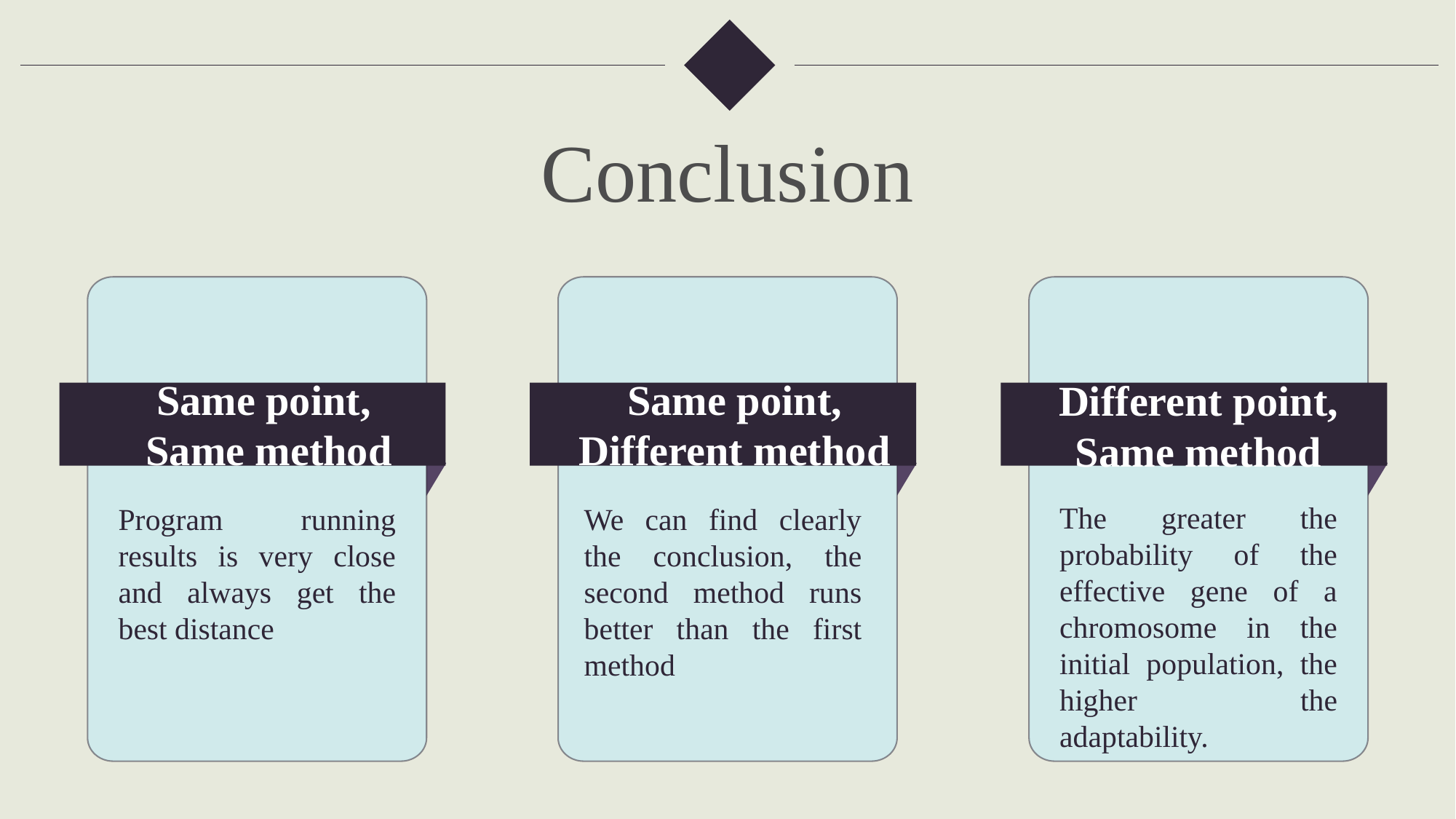

Conclusion

Same point,
Same method
Same point, Different method
Different point, Same method

The greater the probability of the effective gene of a chromosome in the initial population, the higher the adaptability.

Program running results is very close and always get the best distance

We can find clearly the conclusion, the second method runs better than the first method